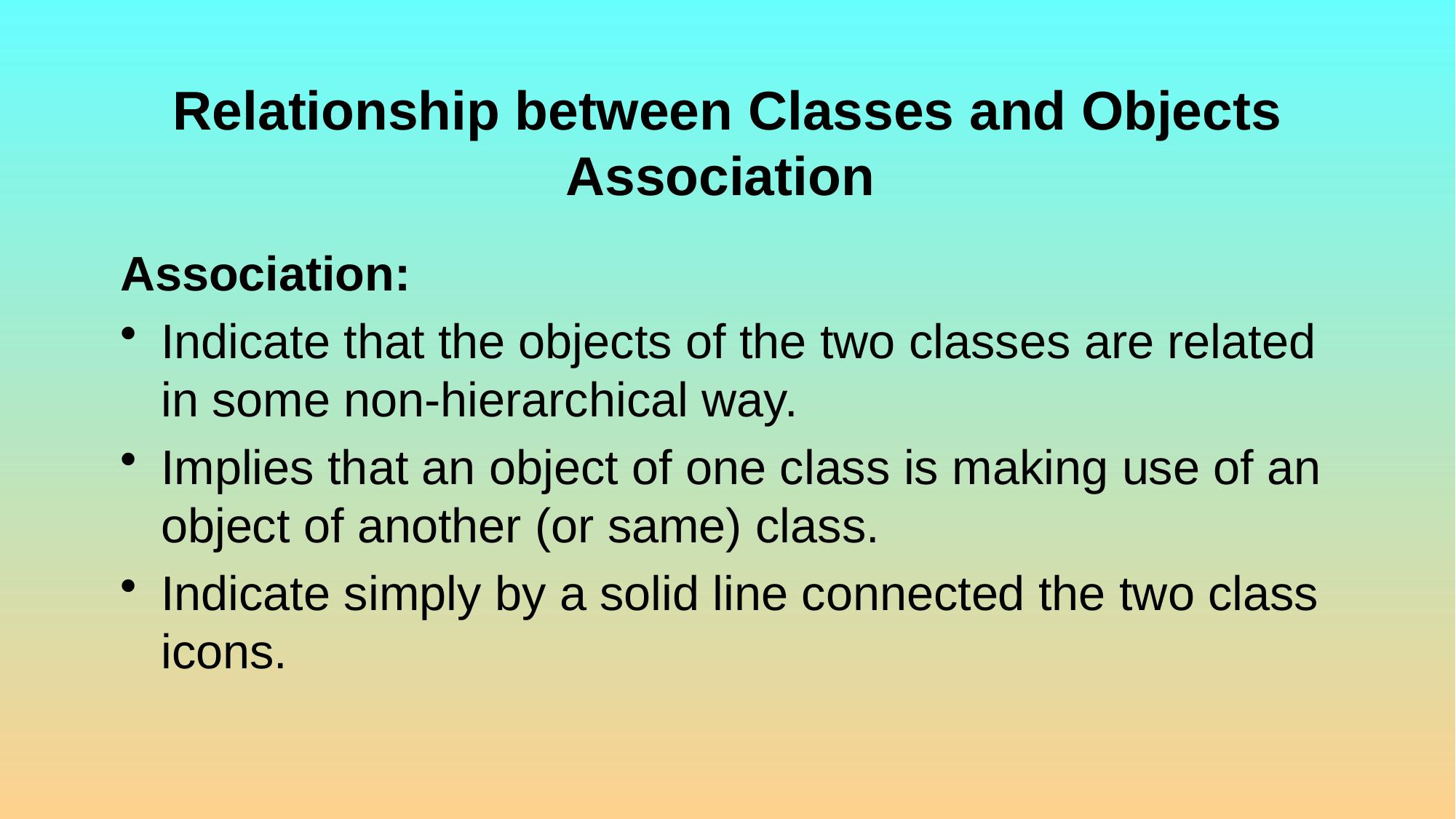

# Relationship between Classes and Objects Association
Association:
Indicate that the objects of the two classes are related in some non-hierarchical way.
Implies that an object of one class is making use of an object of another (or same) class.
Indicate simply by a solid line connected the two class icons.